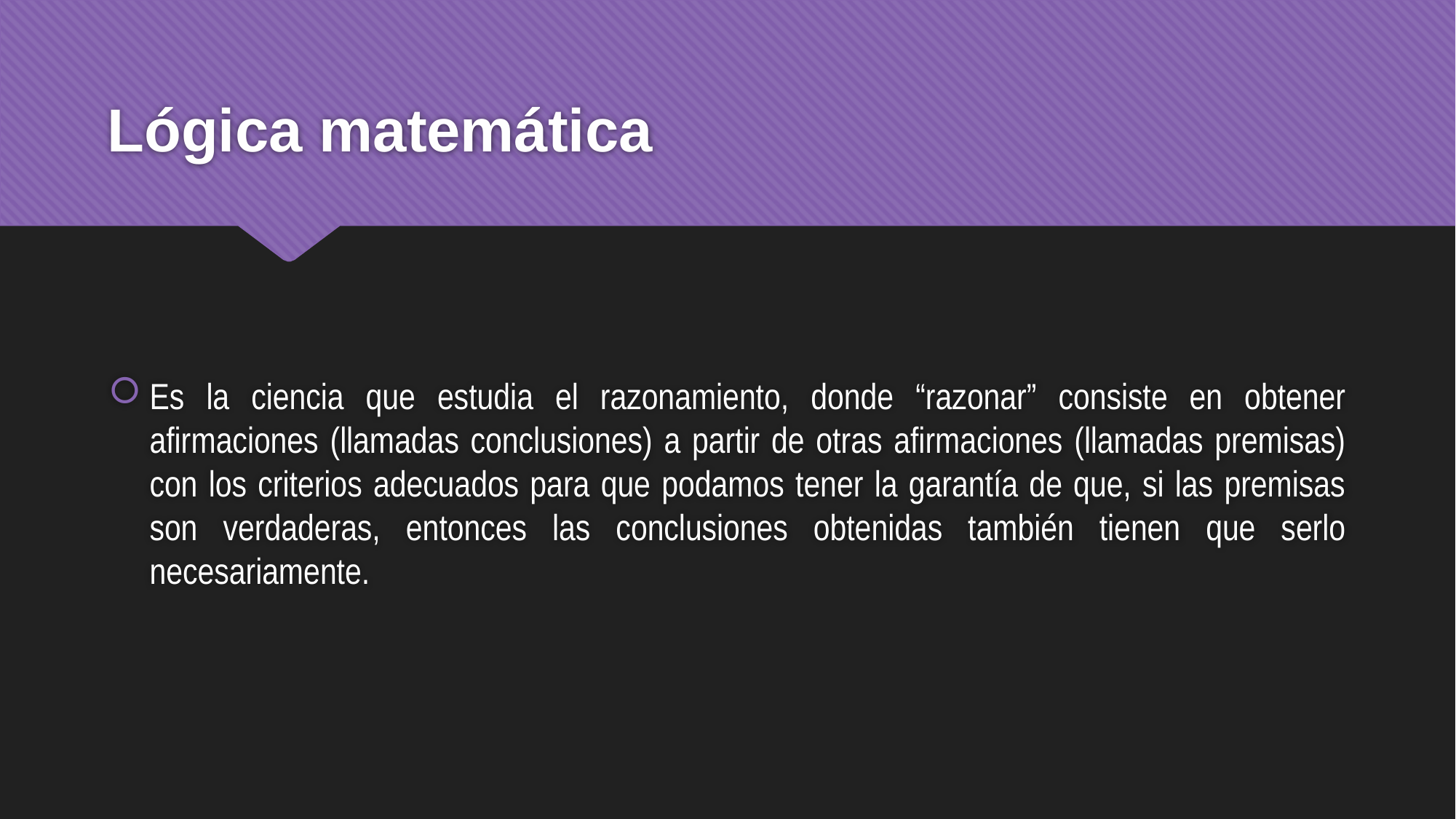

# Lógica matemática
Es la ciencia que estudia el razonamiento, donde “razonar” consiste en obtener afirmaciones (llamadas conclusiones) a partir de otras afirmaciones (llamadas premisas) con los criterios adecuados para que podamos tener la garantía de que, si las premisas son verdaderas, entonces las conclusiones obtenidas también tienen que serlo necesariamente.